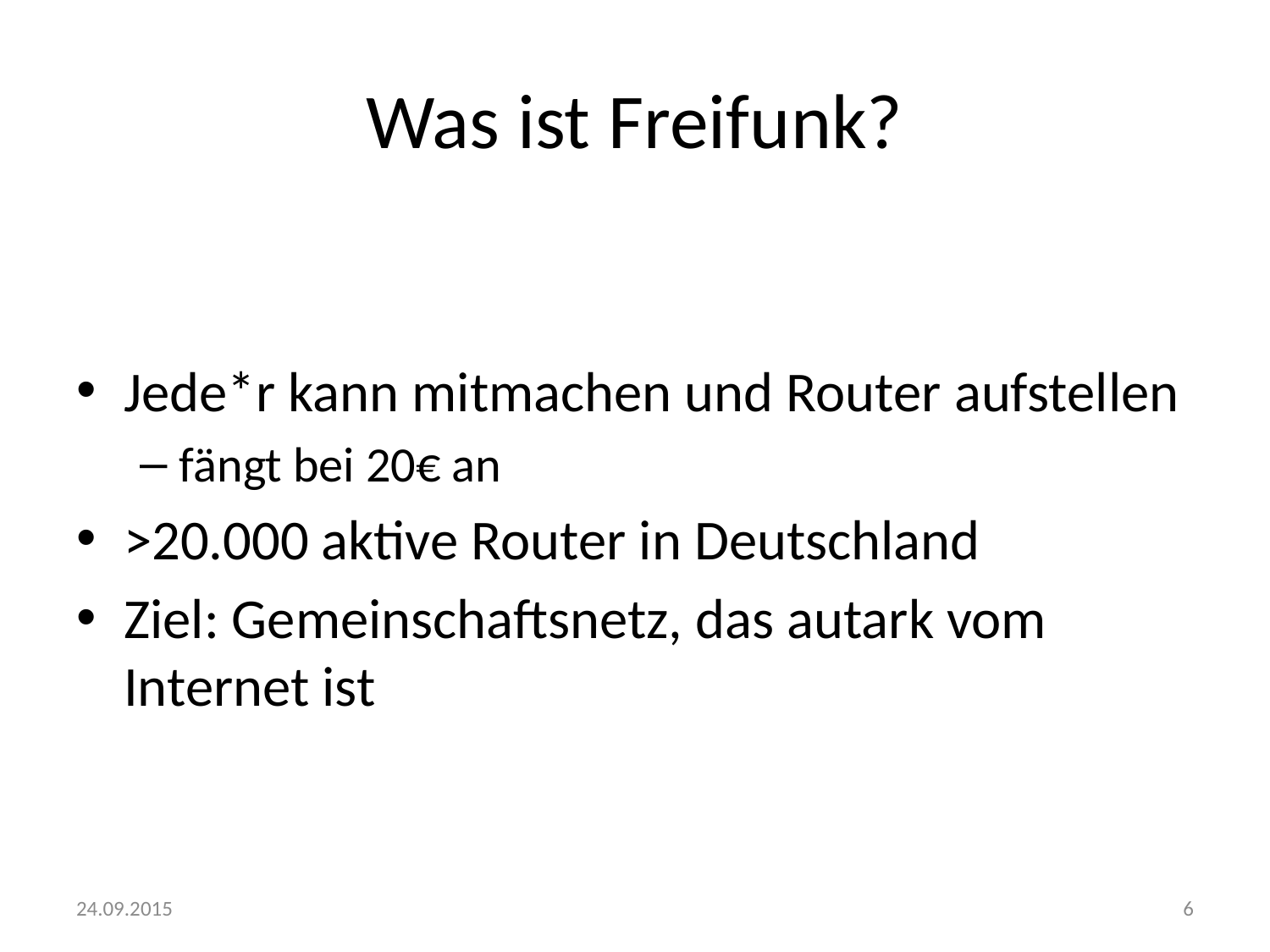

# Was ist Freifunk?
Jede*r kann mitmachen und Router aufstellen
fängt bei 20€ an
>20.000 aktive Router in Deutschland
Ziel: Gemeinschaftsnetz, das autark vom Internet ist
24.09.2015
6